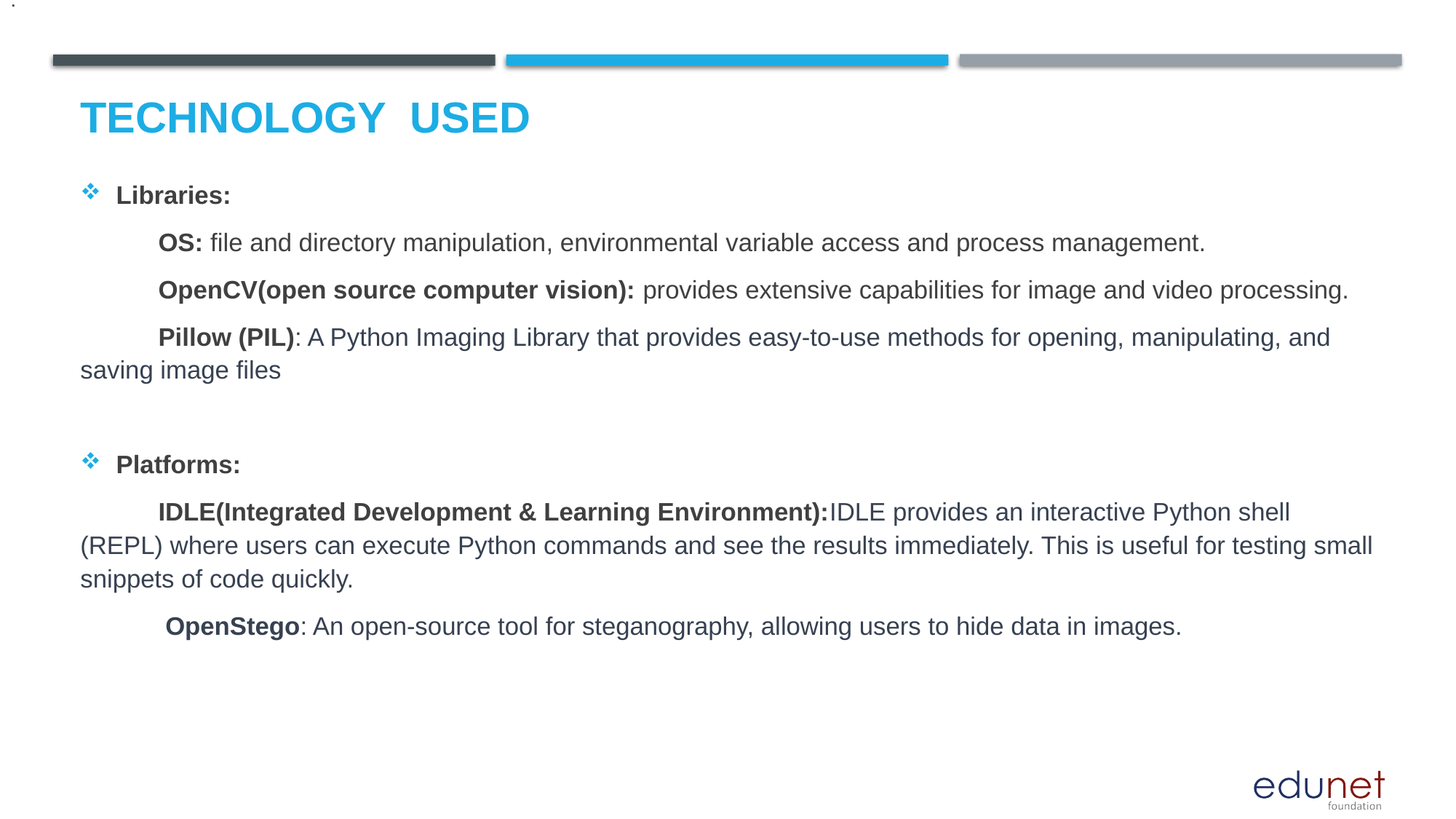

.
.
# Technology  used
Libraries:
           OS: file and directory manipulation, environmental variable access and process management.
           OpenCV(open source computer vision): provides extensive capabilities for image and video processing.
           Pillow (PIL): A Python Imaging Library that provides easy-to-use methods for opening, manipulating, and saving image files

Platforms:
           IDLE(Integrated Development & Learning Environment):IDLE provides an interactive Python shell (REPL) where users can execute Python commands and see the results immediately. This is useful for testing small snippets of code quickly.
            OpenStego: An open-source tool for steganography, allowing users to hide data in images.